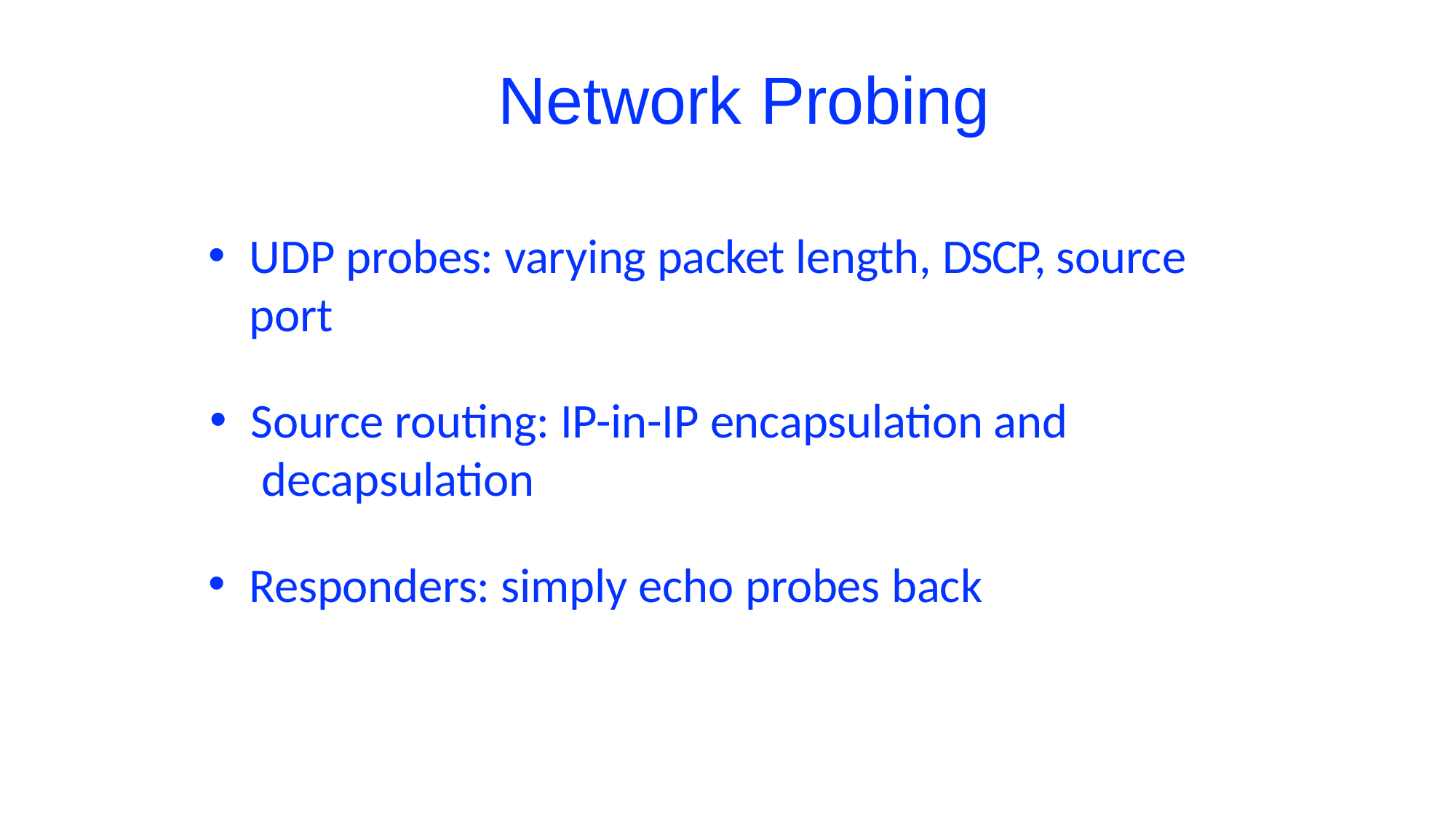

# Network Probing
UDP probes: varying packet length, DSCP, source  port

Source routing: IP-in-IP encapsulation and  decapsulation

Responders: simply echo probes back